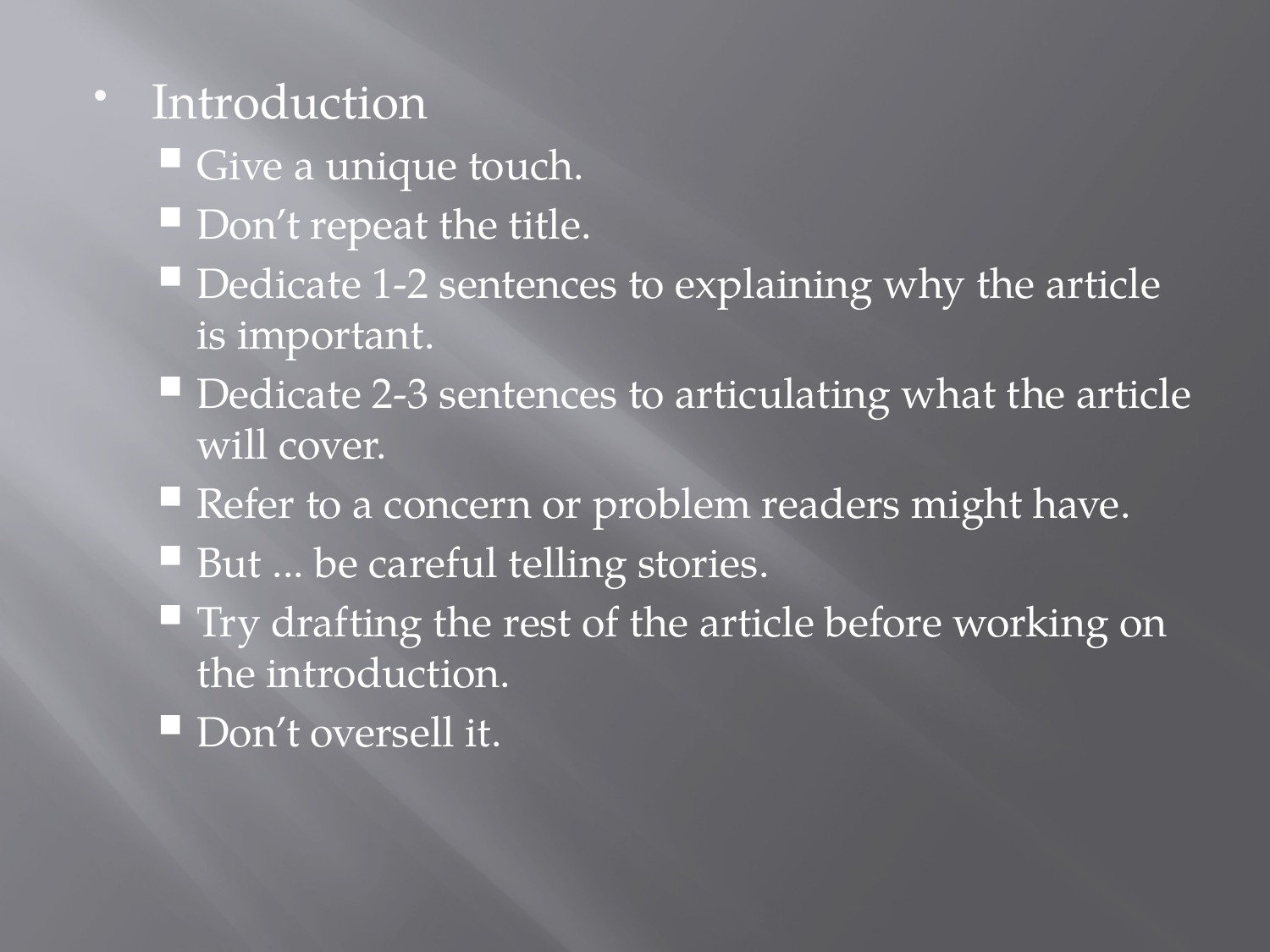

Introduction
Give a unique touch.
Don’t repeat the title.
Dedicate 1-2 sentences to explaining why the article is important.
Dedicate 2-3 sentences to articulating what the article will cover.
Refer to a concern or problem readers might have.
But ... be careful telling stories.
Try drafting the rest of the article before working on the introduction.
Don’t oversell it.